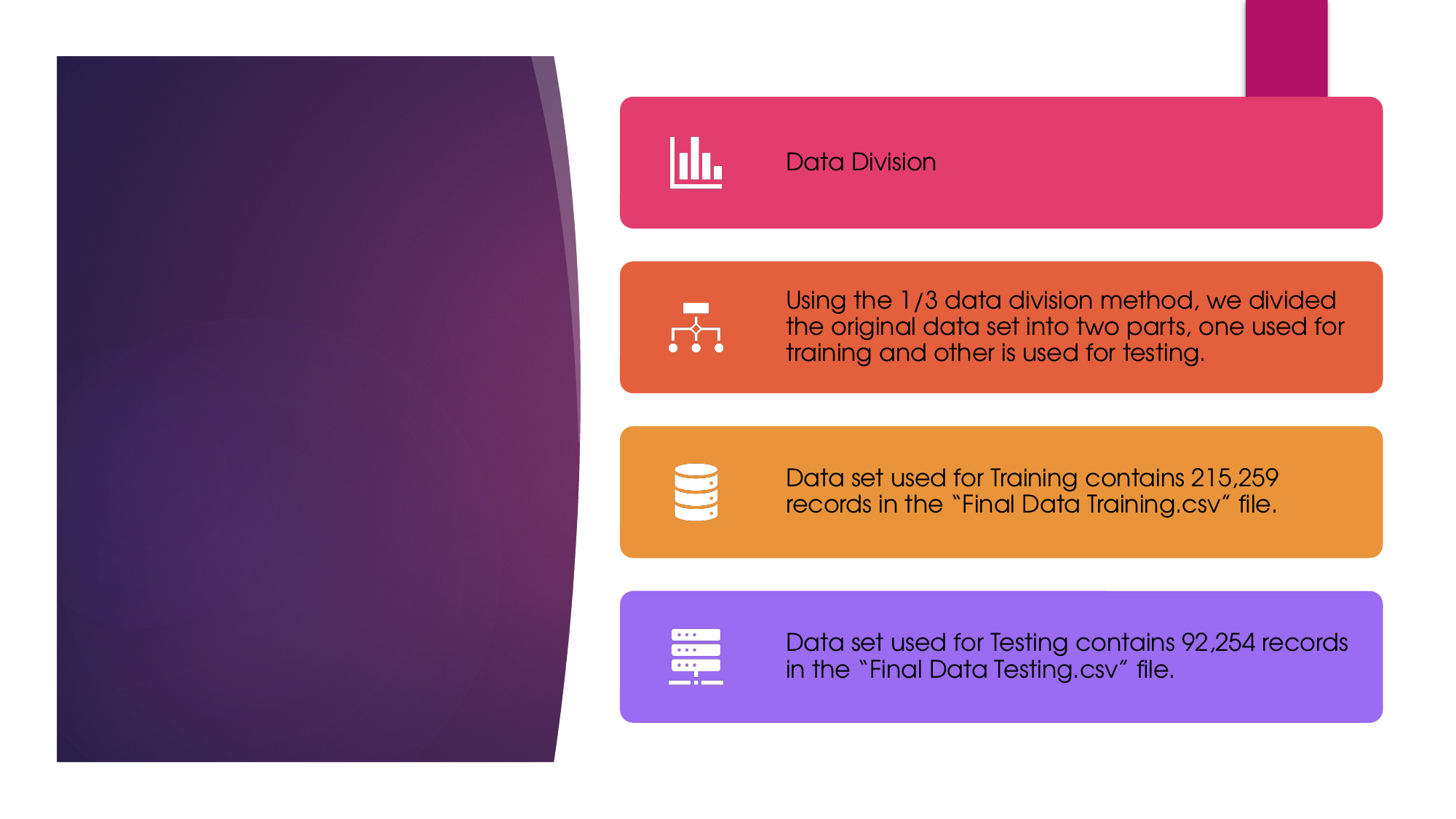

Data Division
Using the 1/3 data division method, we divided the original data set into two parts, one used for training and other is used for testing.
Data set used for Training contains 215,259 records in the “Final Data Training.csv” file.
Data set used for Testing contains 92,254 records in the “Final Data Testing.csv” file.